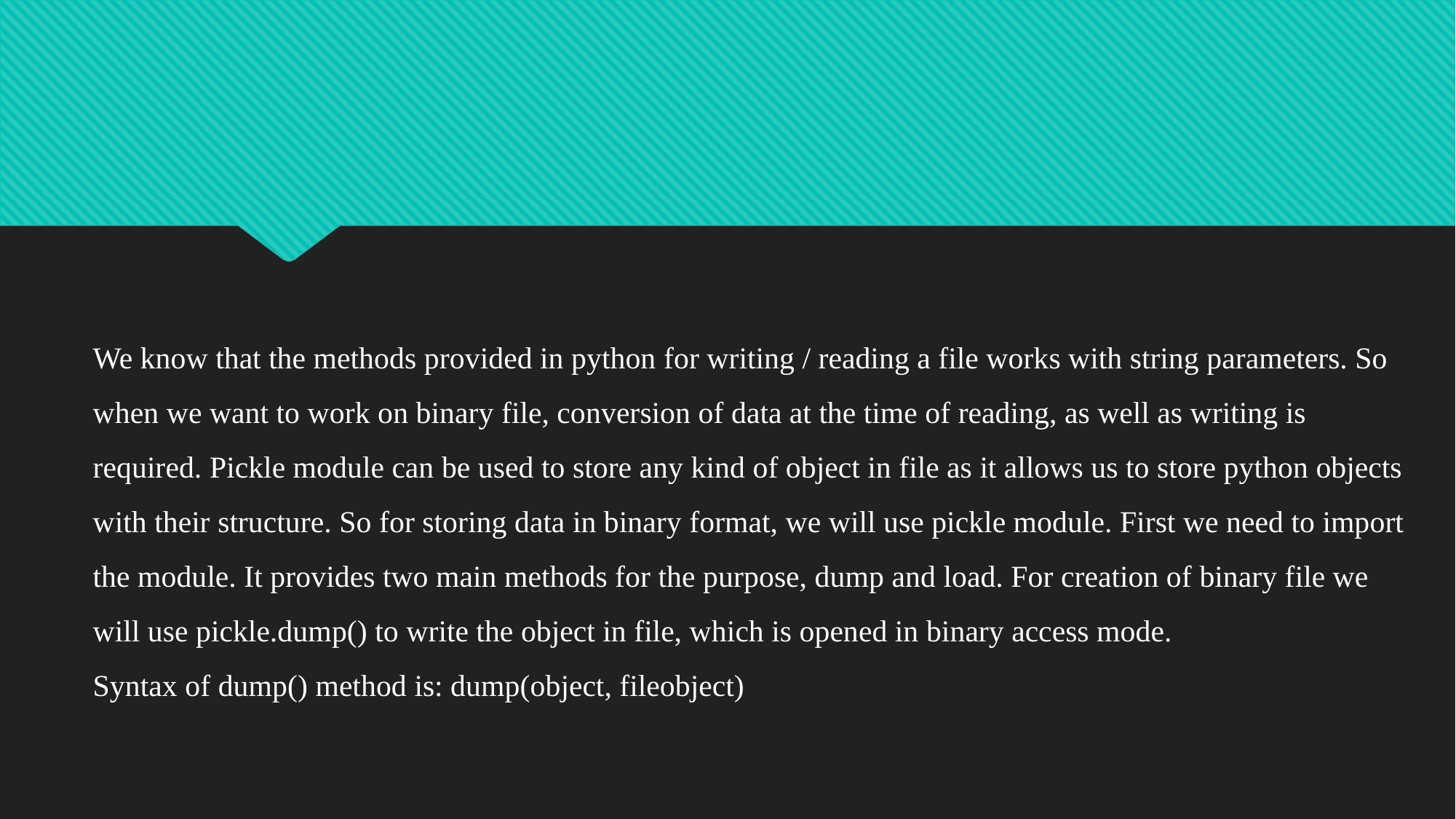

#
We know that the methods provided in python for writing / reading a file works with string parameters. So when we want to work on binary file, conversion of data at the time of reading, as well as writing is required. Pickle module can be used to store any kind of object in file as it allows us to store python objects with their structure. So for storing data in binary format, we will use pickle module. First we need to import the module. It provides two main methods for the purpose, dump and load. For creation of binary file we will use pickle.dump() to write the object in file, which is opened in binary access mode.
Syntax of dump() method is: dump(object, fileobject)